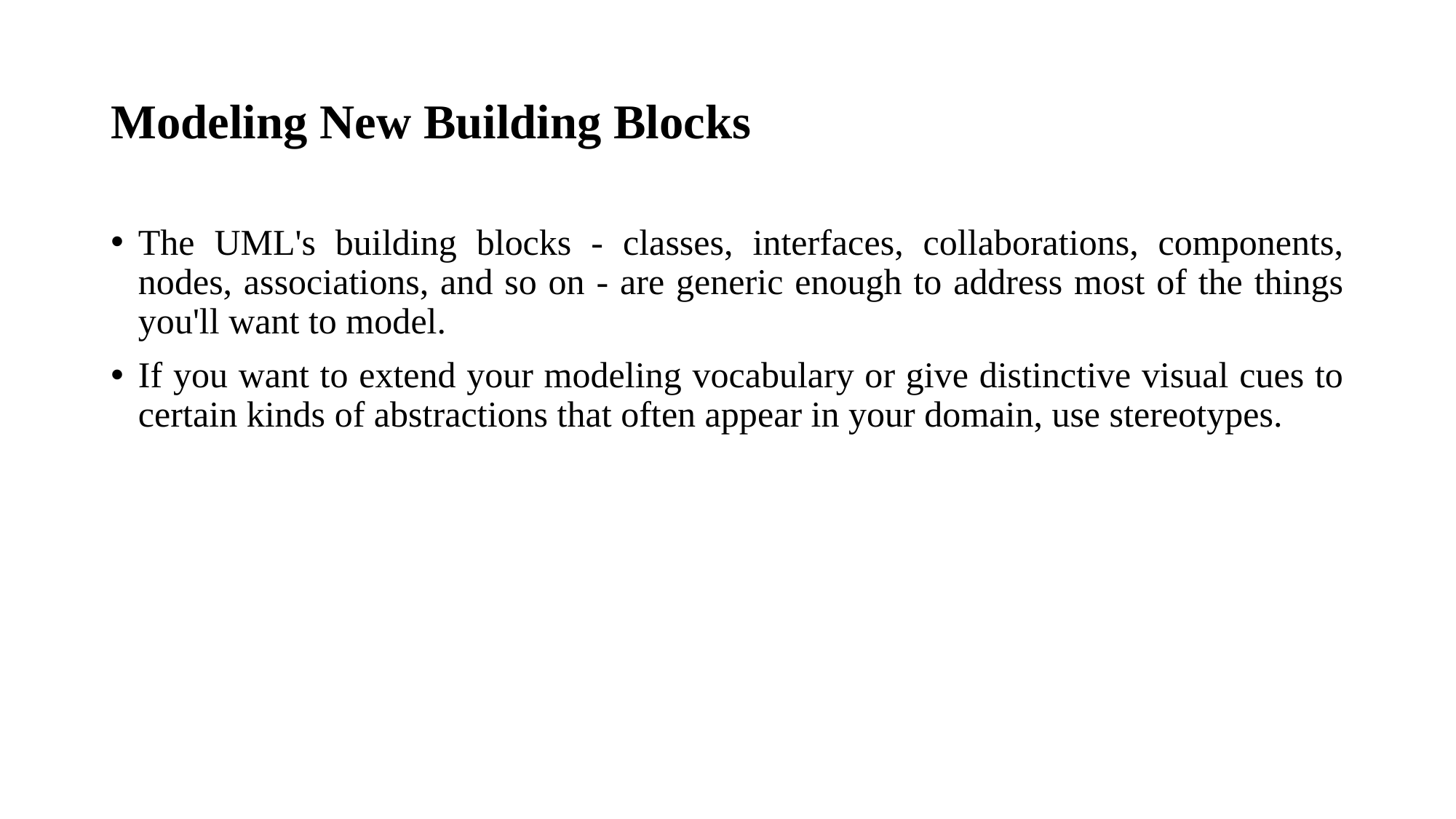

# Modeling New Building Blocks
The UML's building blocks - classes, interfaces, collaborations, components, nodes, associations, and so on - are generic enough to address most of the things you'll want to model.
If you want to extend your modeling vocabulary or give distinctive visual cues to certain kinds of abstractions that often appear in your domain, use stereotypes.